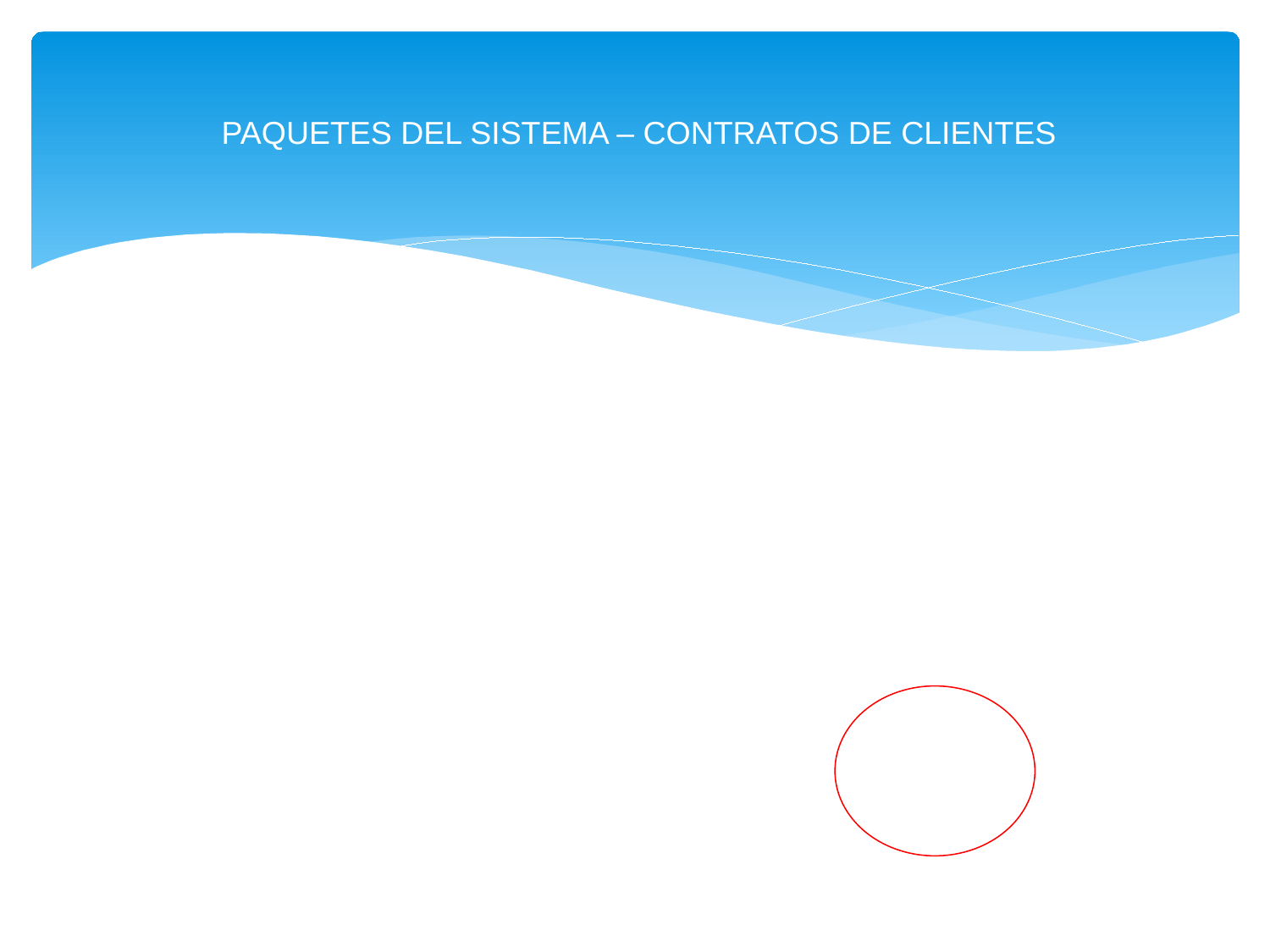

PAQUETES DEL SISTEMA – CONTRATOS DE CLIENTES